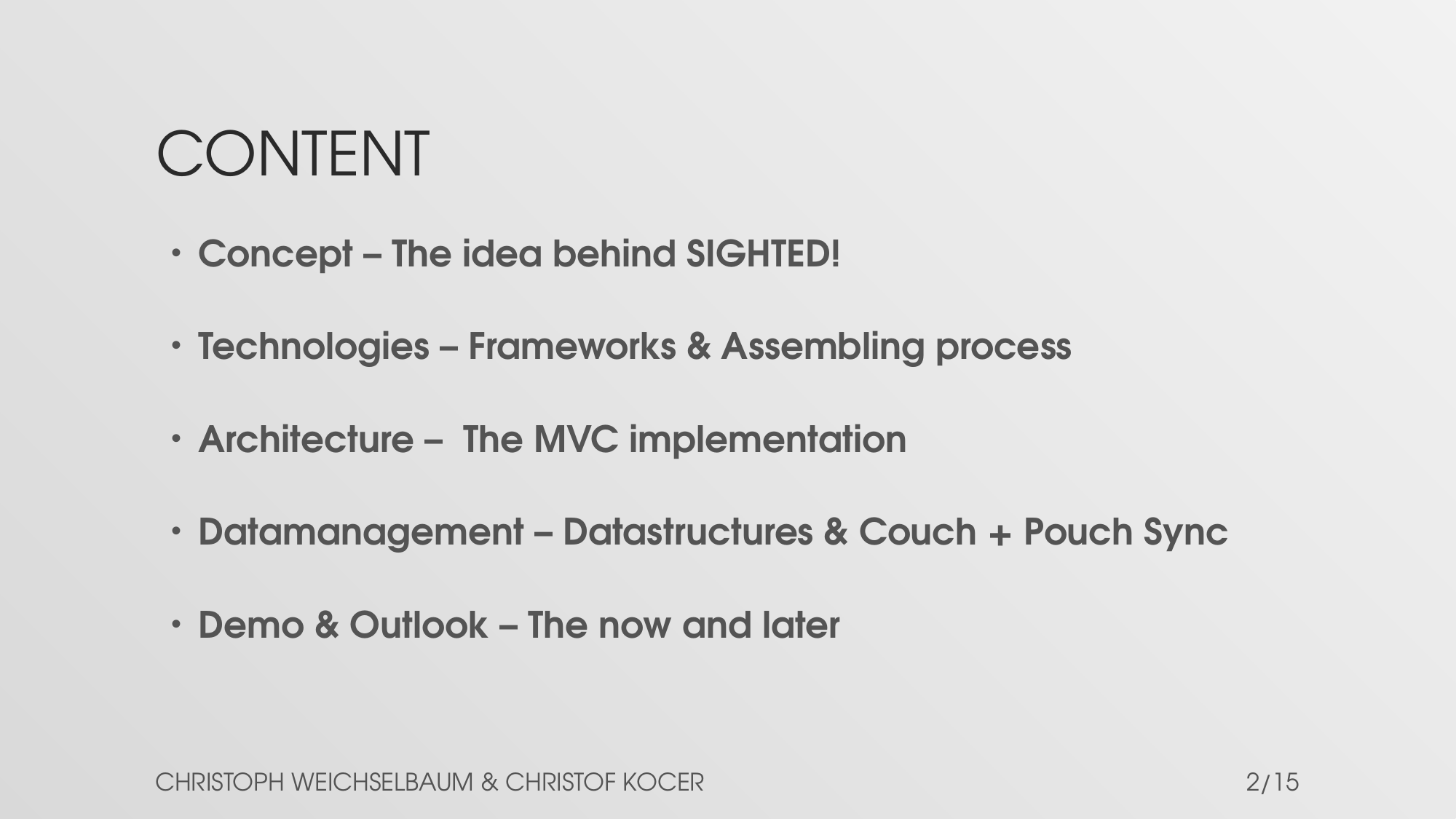

# Content
Concept – The idea behind SIGHTED!
Technologies – Frameworks & Assembling process
Architecture –  The MVC implementation
Datamanagement – Datastructures & Couch + Pouch Sync
Demo & Outlook – The now and later
Christoph Weichselbaum & Christof kocer
2/15